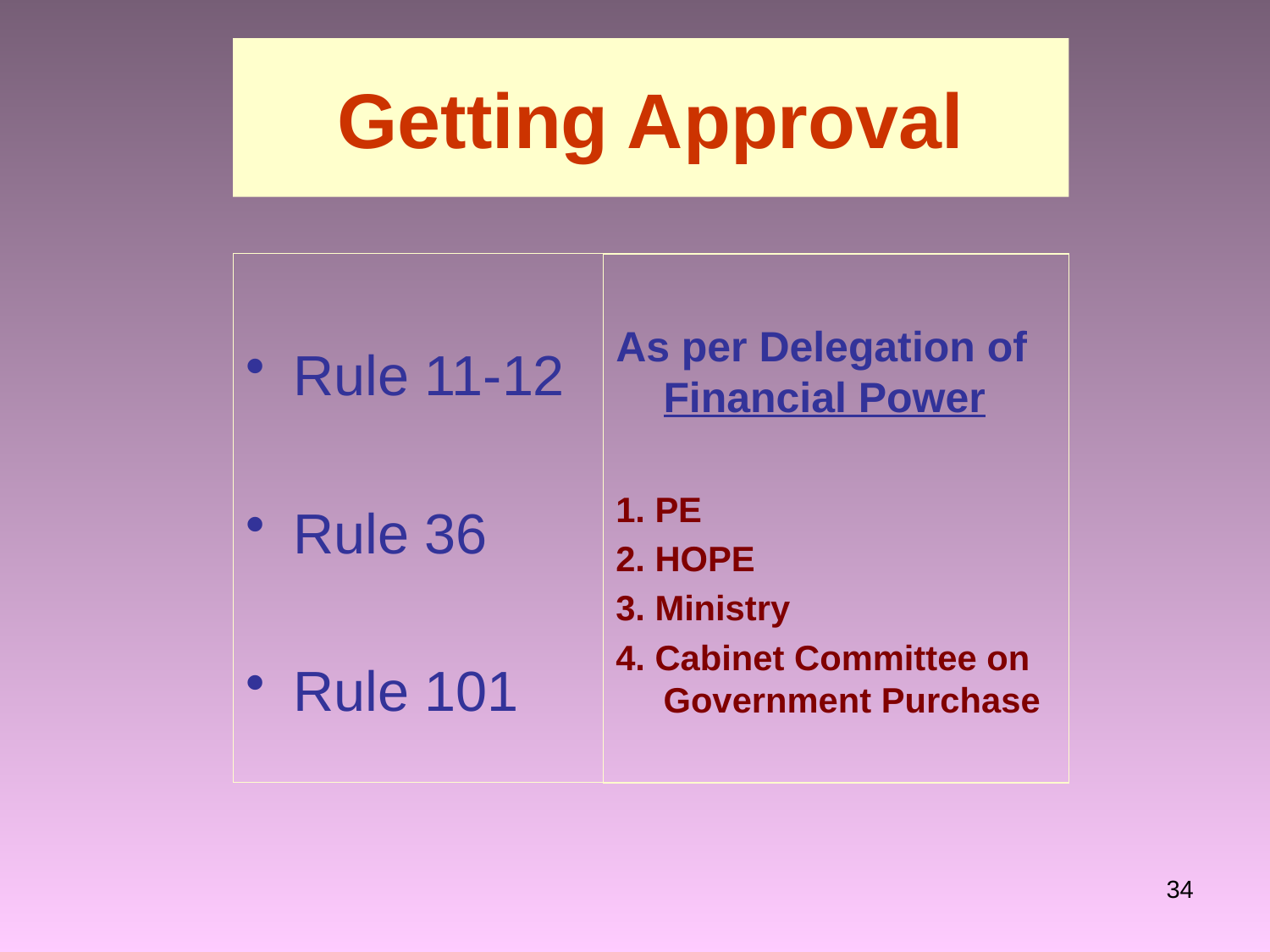

# Getting Approval

Rule 11-12

Rule 36

Rule 101

As per Delegation of Financial Power

1. PE
2. HOPE
3. Ministry
4. Cabinet Committee on Government Purchase

34